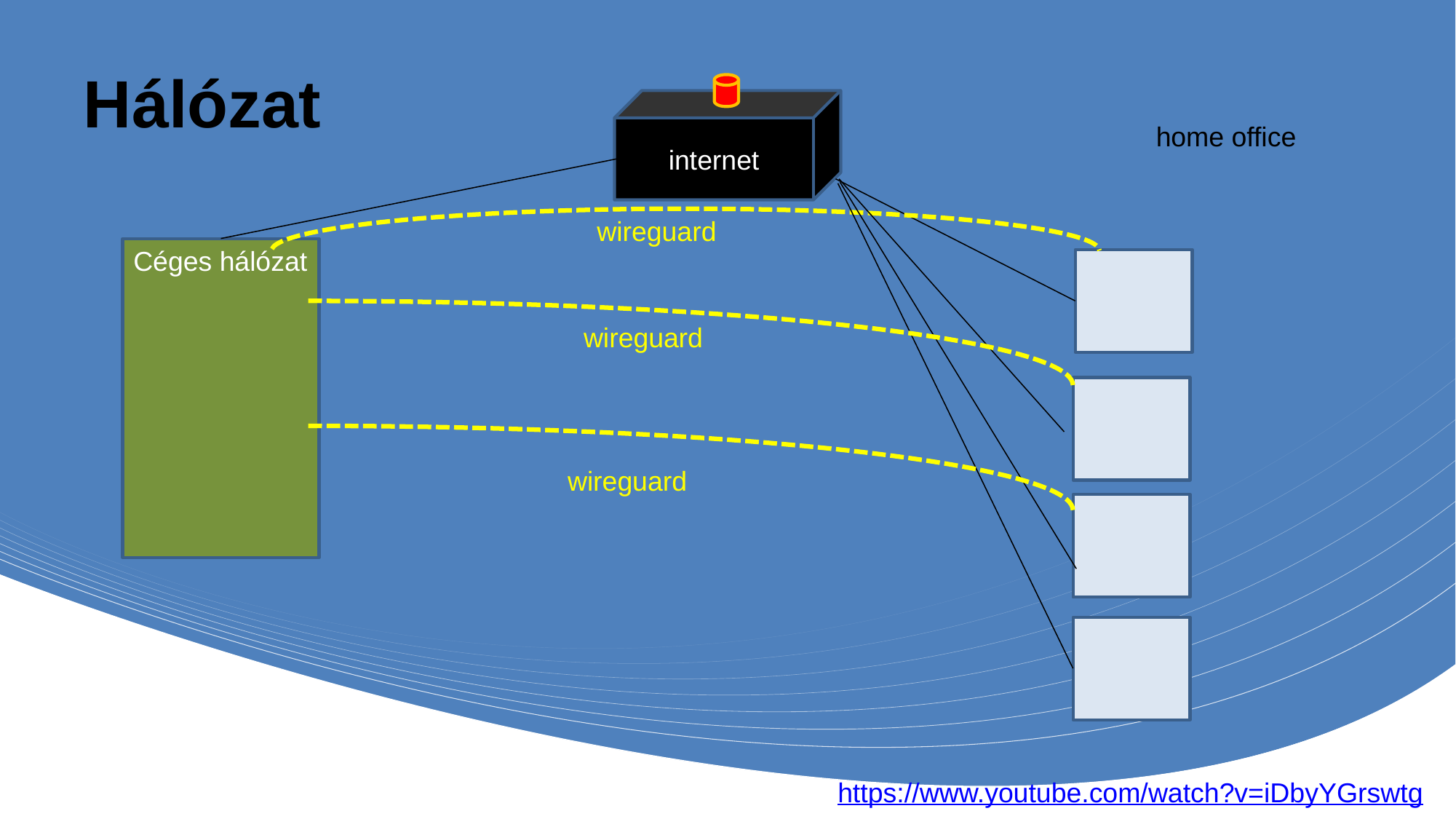

# Hálózat

internet
home office

wireguard
Céges hálózat

wireguard

wireguard

https://www.youtube.com/watch?v=iDbyYGrswtg